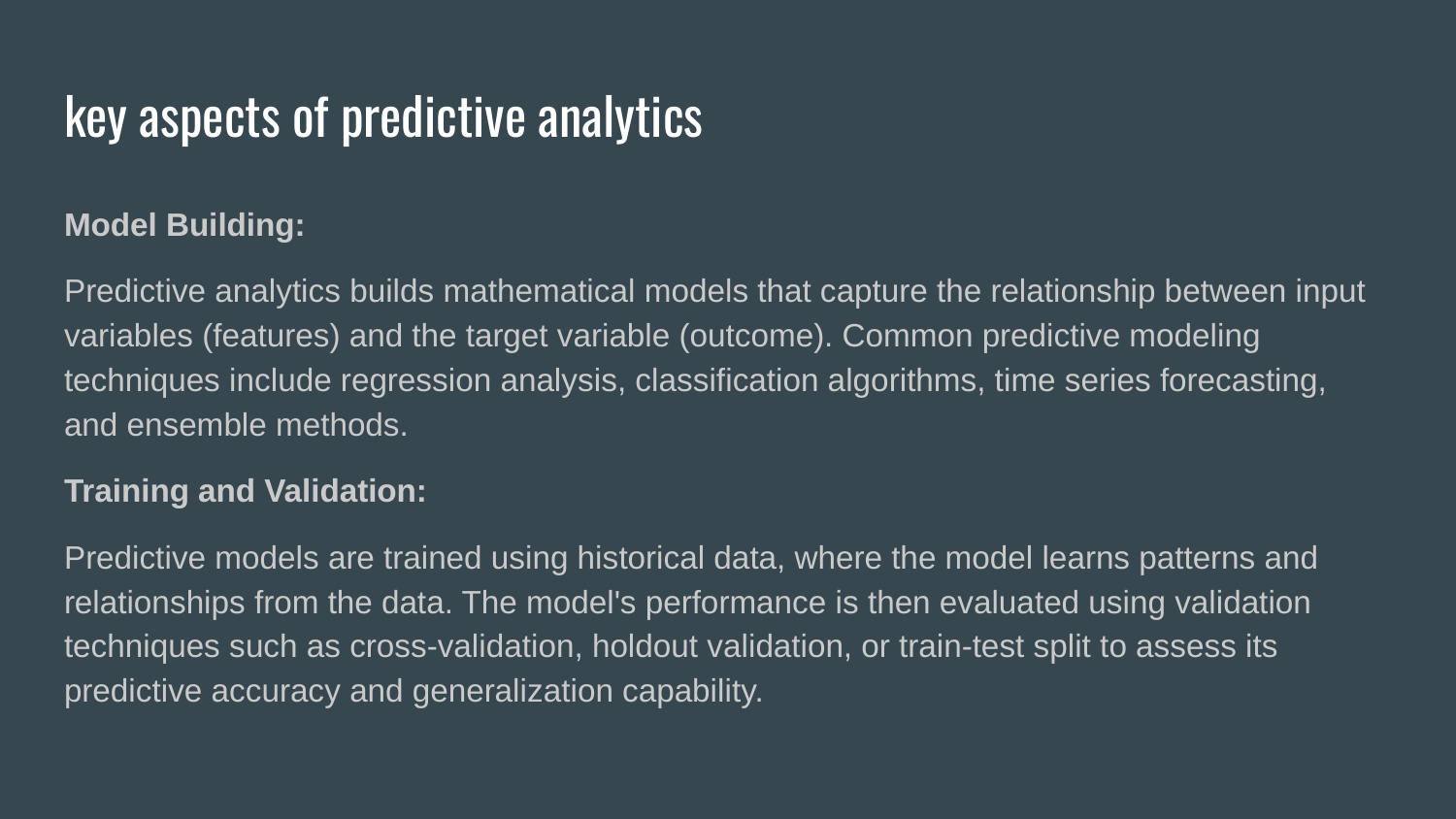

# key aspects of predictive analytics
Model Building:
Predictive analytics builds mathematical models that capture the relationship between input variables (features) and the target variable (outcome). Common predictive modeling techniques include regression analysis, classification algorithms, time series forecasting, and ensemble methods.
Training and Validation:
Predictive models are trained using historical data, where the model learns patterns and relationships from the data. The model's performance is then evaluated using validation techniques such as cross-validation, holdout validation, or train-test split to assess its predictive accuracy and generalization capability.